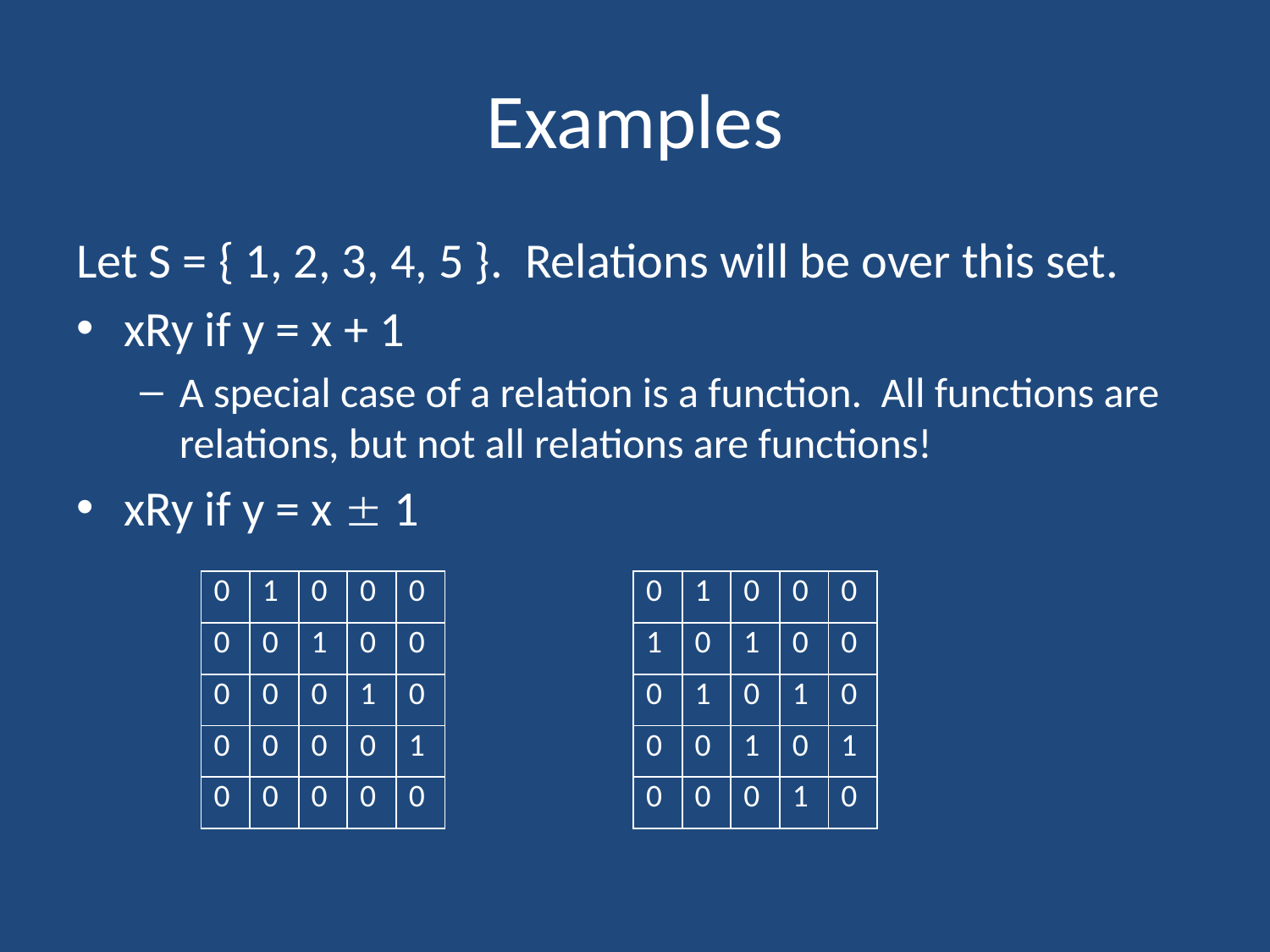

# Examples
Let S = { 1, 2, 3, 4, 5 }.  Relations will be over this set.
xRy if y = x + 1
A special case of a relation is a function.  All functions are relations, but not all relations are functions!
xRy if y = x ± 1
| 0 | 1 | 0 | 0 | 0 |
| --- | --- | --- | --- | --- |
| 0 | 0 | 1 | 0 | 0 |
| 0 | 0 | 0 | 1 | 0 |
| 0 | 0 | 0 | 0 | 1 |
| 0 | 0 | 0 | 0 | 0 |
| 0 | 1 | 0 | 0 | 0 |
| --- | --- | --- | --- | --- |
| 1 | 0 | 1 | 0 | 0 |
| 0 | 1 | 0 | 1 | 0 |
| 0 | 0 | 1 | 0 | 1 |
| 0 | 0 | 0 | 1 | 0 |